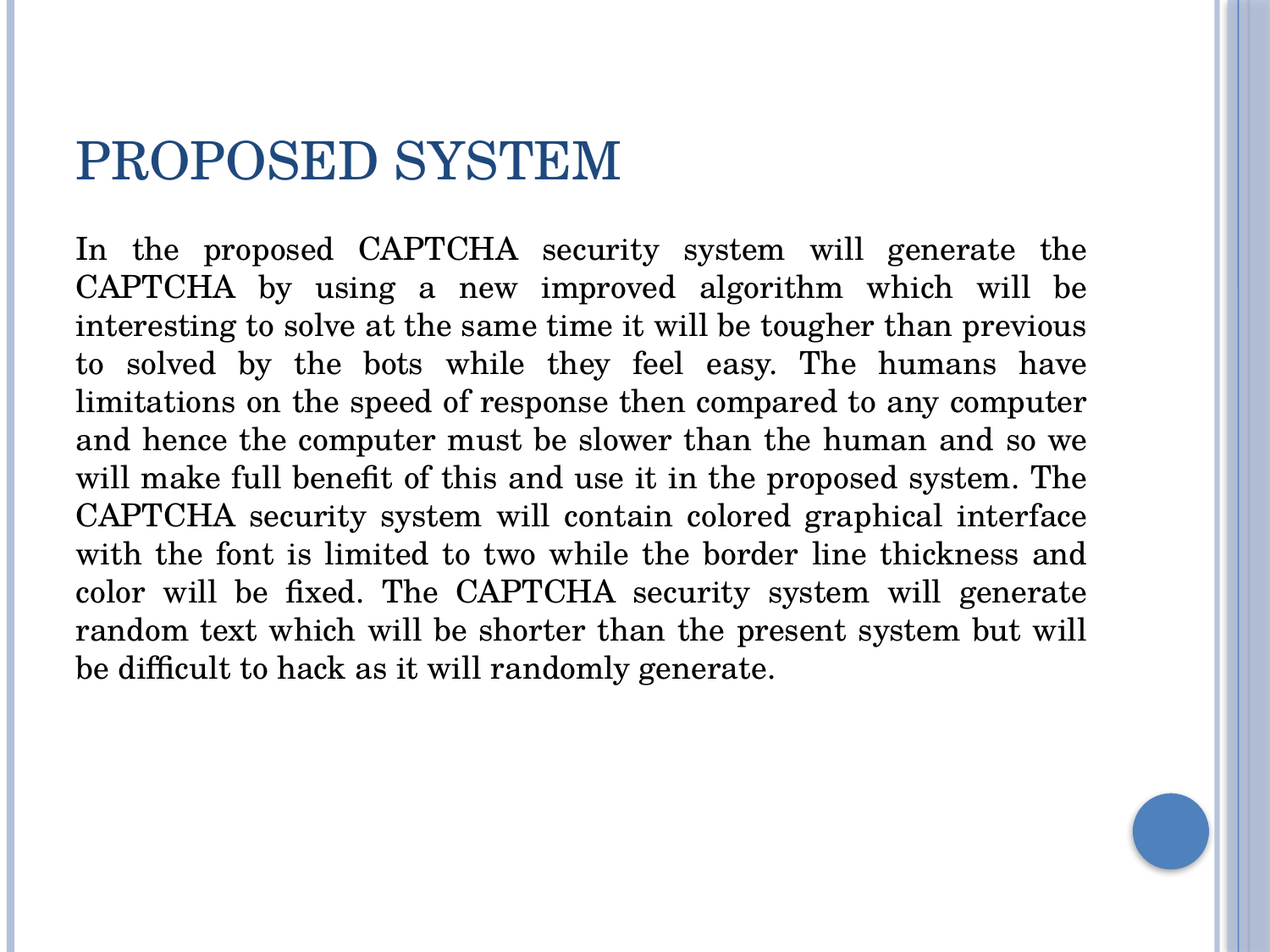

# Proposed System
In the proposed CAPTCHA security system will generate the CAPTCHA by using a new improved algorithm which will be interesting to solve at the same time it will be tougher than previous to solved by the bots while they feel easy. The humans have limitations on the speed of response then compared to any computer and hence the computer must be slower than the human and so we will make full benefit of this and use it in the proposed system. The CAPTCHA security system will contain colored graphical interface with the font is limited to two while the border line thickness and color will be fixed. The CAPTCHA security system will generate random text which will be shorter than the present system but will be difficult to hack as it will randomly generate.